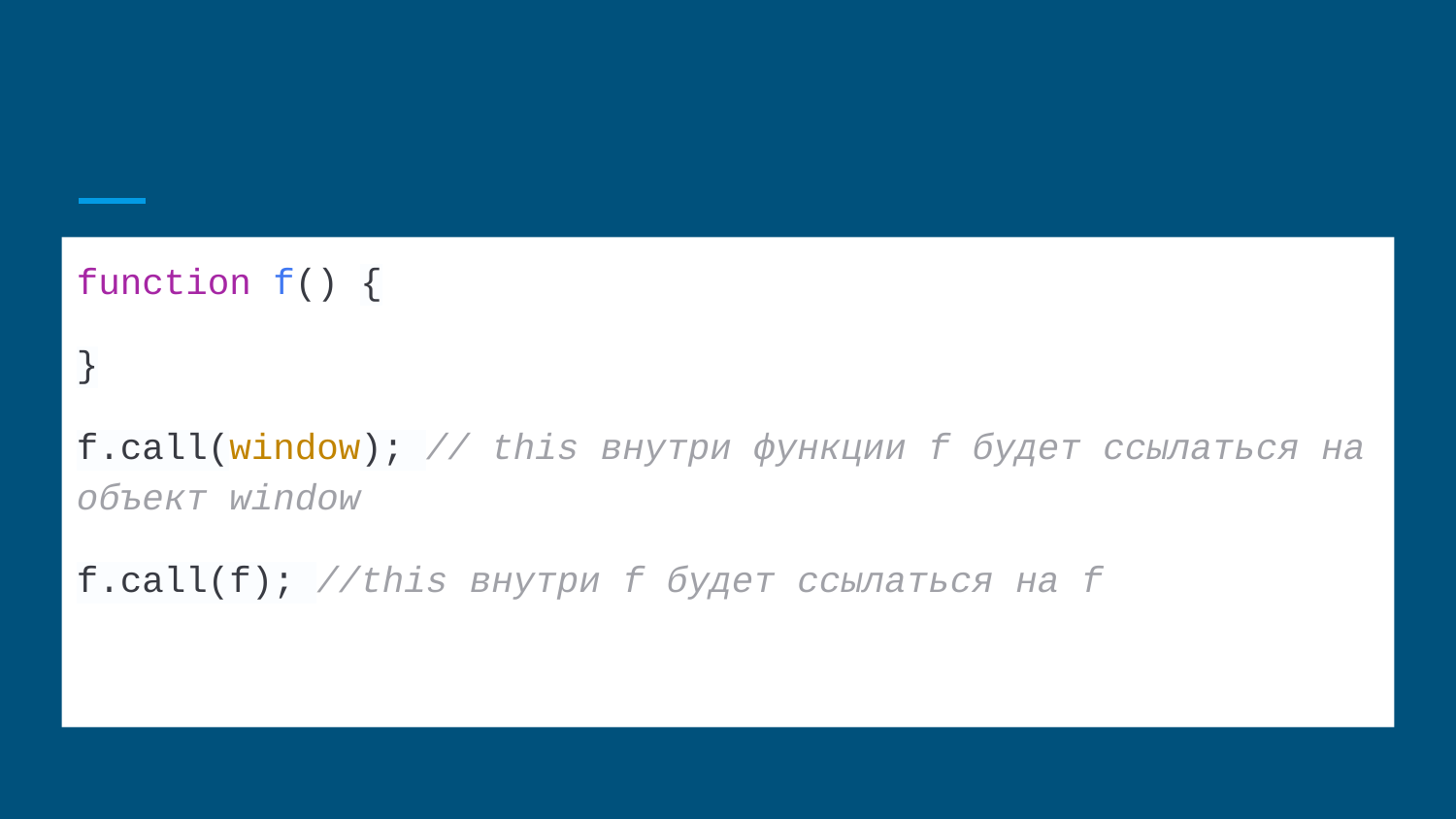

#
function f() {
}
f.call(window); // this внутри функции f будет ссылаться на объект window
f.call(f); //this внутри f будет ссылаться на f